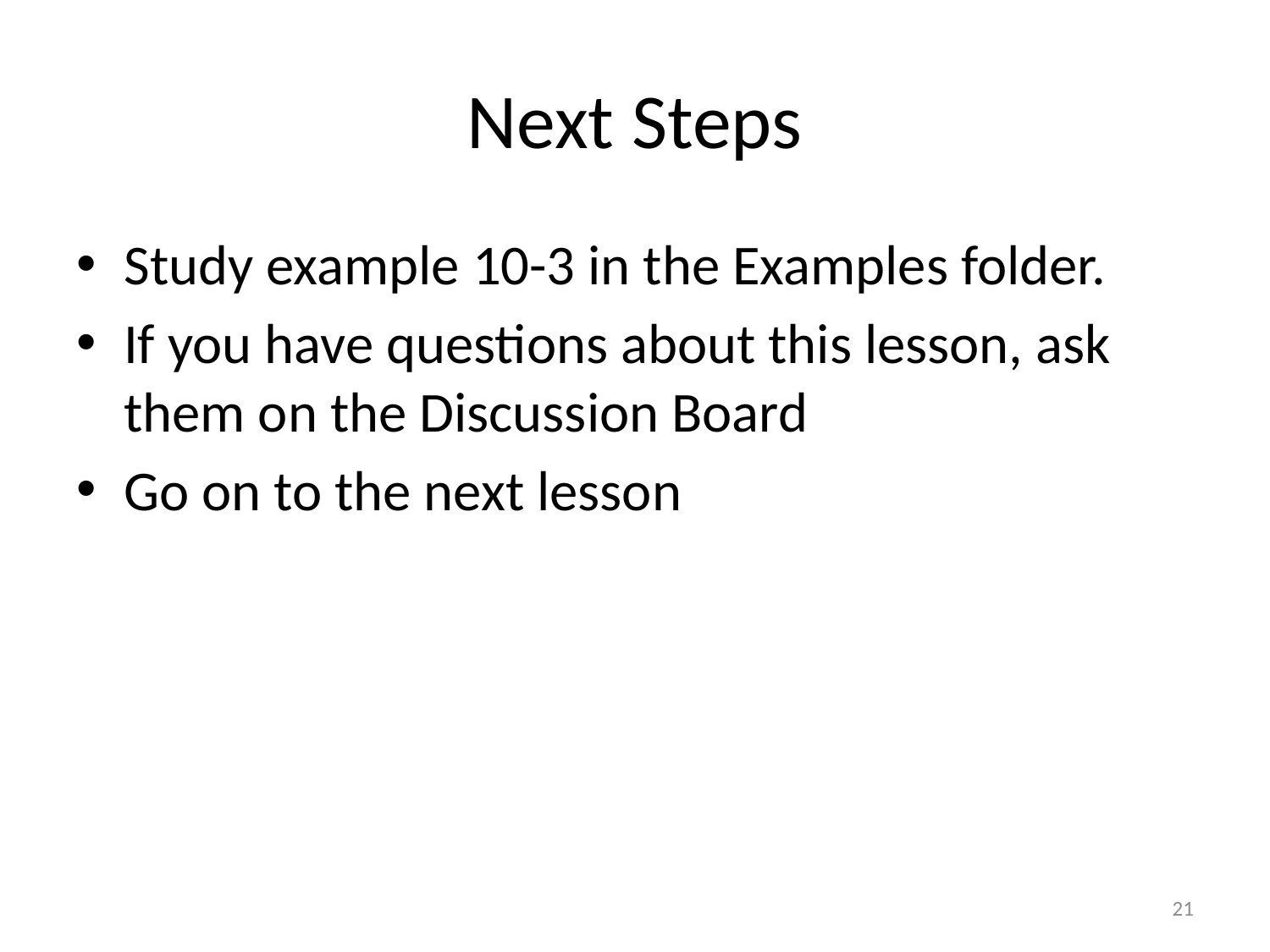

# Next Steps
Study example 10-3 in the Examples folder.
If you have questions about this lesson, ask them on the Discussion Board
Go on to the next lesson
21